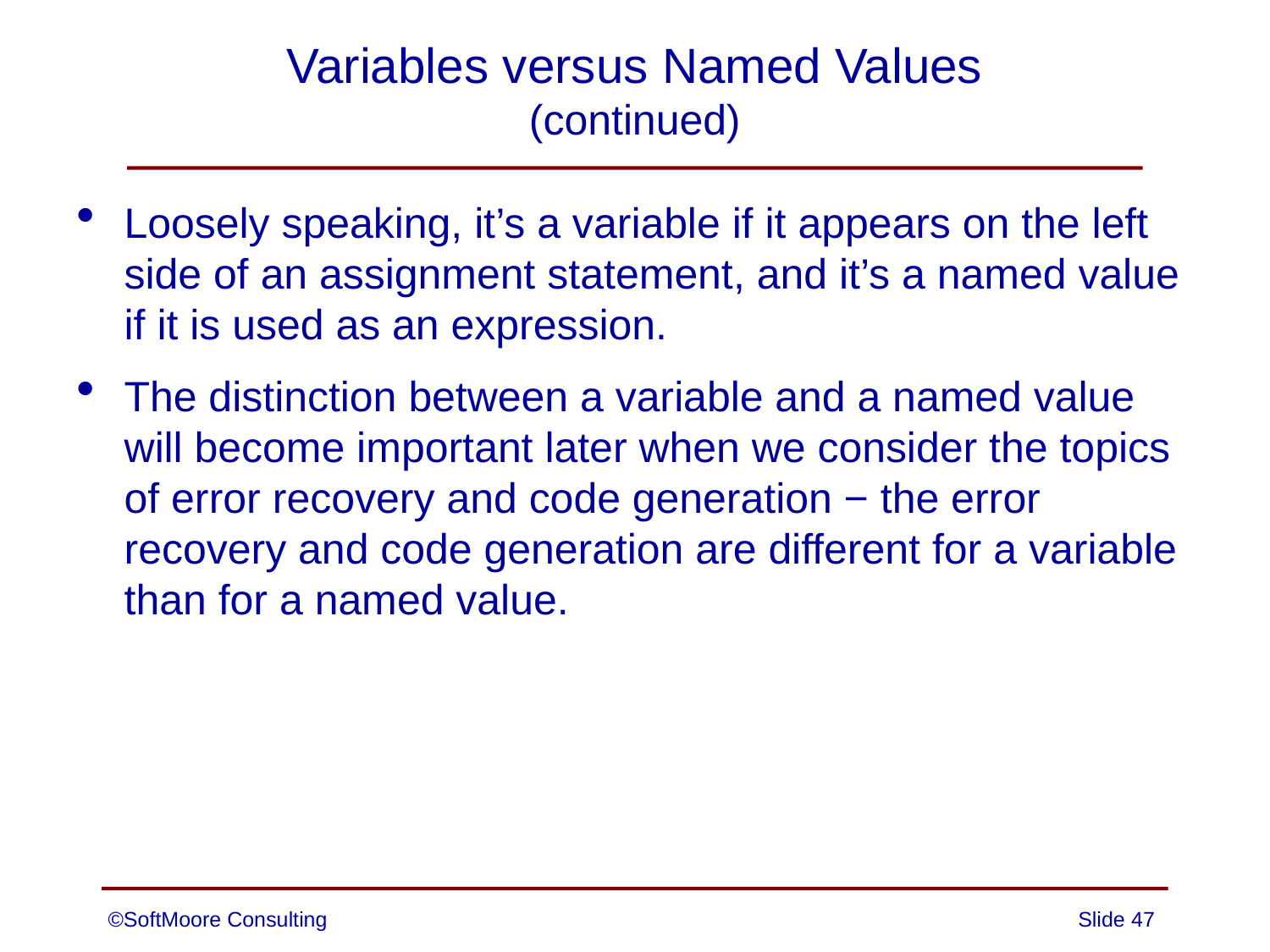

# Variables versus Named Values (continued)
Loosely speaking, it’s a variable if it appears on the left side of an assignment statement, and it’s a named value if it is used as an expression.
The distinction between a variable and a named value will become important later when we consider the topics of error recovery and code generation − the error recovery and code generation are different for a variable than for a named value.
©SoftMoore Consulting
Slide 47